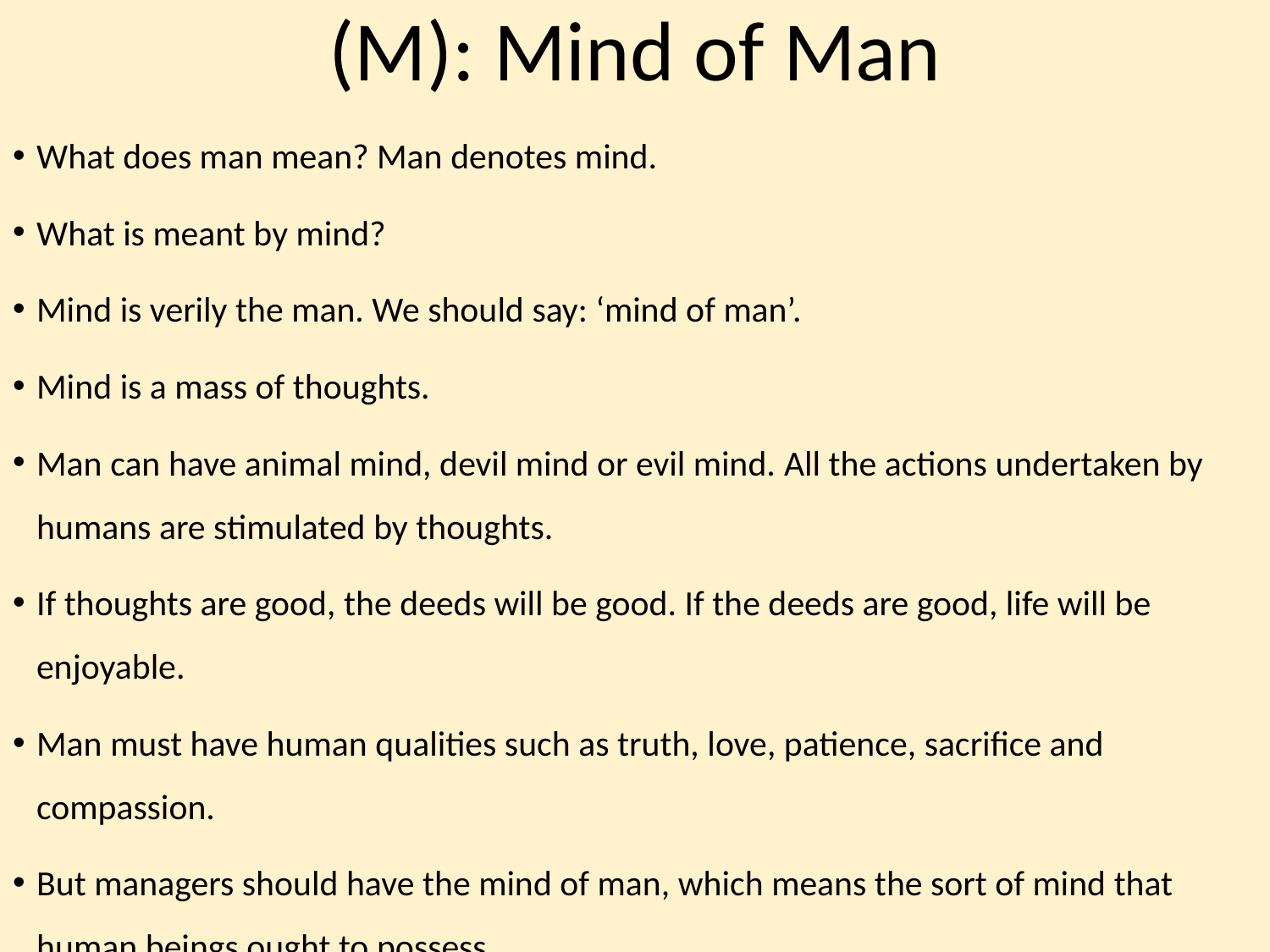

#
(M): Mind of Man
What does man mean? Man denotes mind.
What is meant by mind?
Mind is verily the man. We should say: ‘mind of man’.
Mind is a mass of thoughts.
Man can have animal mind, devil mind or evil mind. All the actions undertaken by humans are stimulated by thoughts.
If thoughts are good, the deeds will be good. If the deeds are good, life will be enjoyable.
Man must have human qualities such as truth, love, patience, sacrifice and compassion.
But managers should have the mind of man, which means the sort of mind that human beings ought to possess.